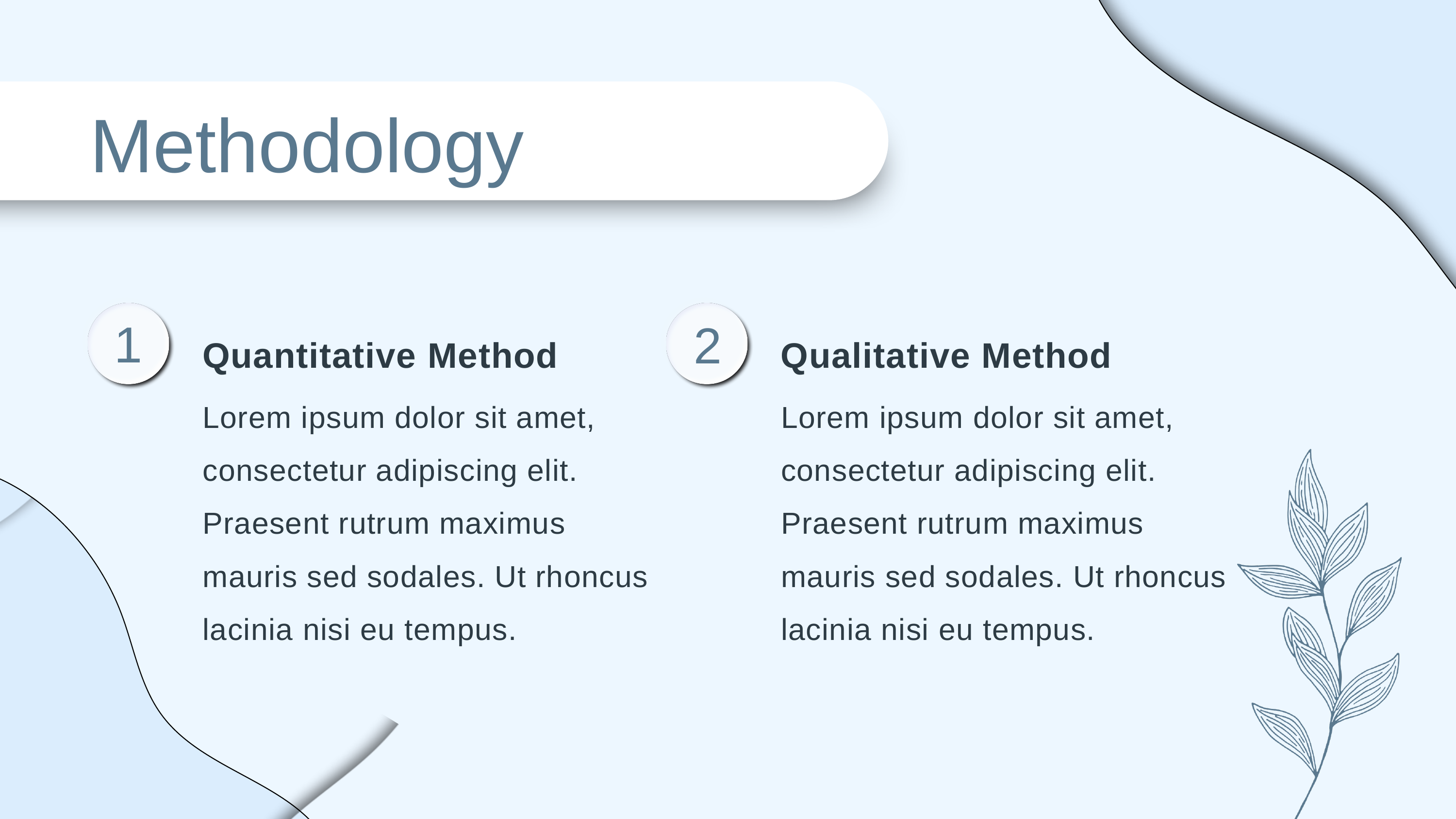

Methodology

1
2
Quantitative Method
Lorem ipsum dolor sit amet, consectetur adipiscing elit. Praesent rutrum maximus mauris sed sodales. Ut rhoncus lacinia nisi eu tempus.
Qualitative Method
Lorem ipsum dolor sit amet, consectetur adipiscing elit. Praesent rutrum maximus mauris sed sodales. Ut rhoncus lacinia nisi eu tempus.